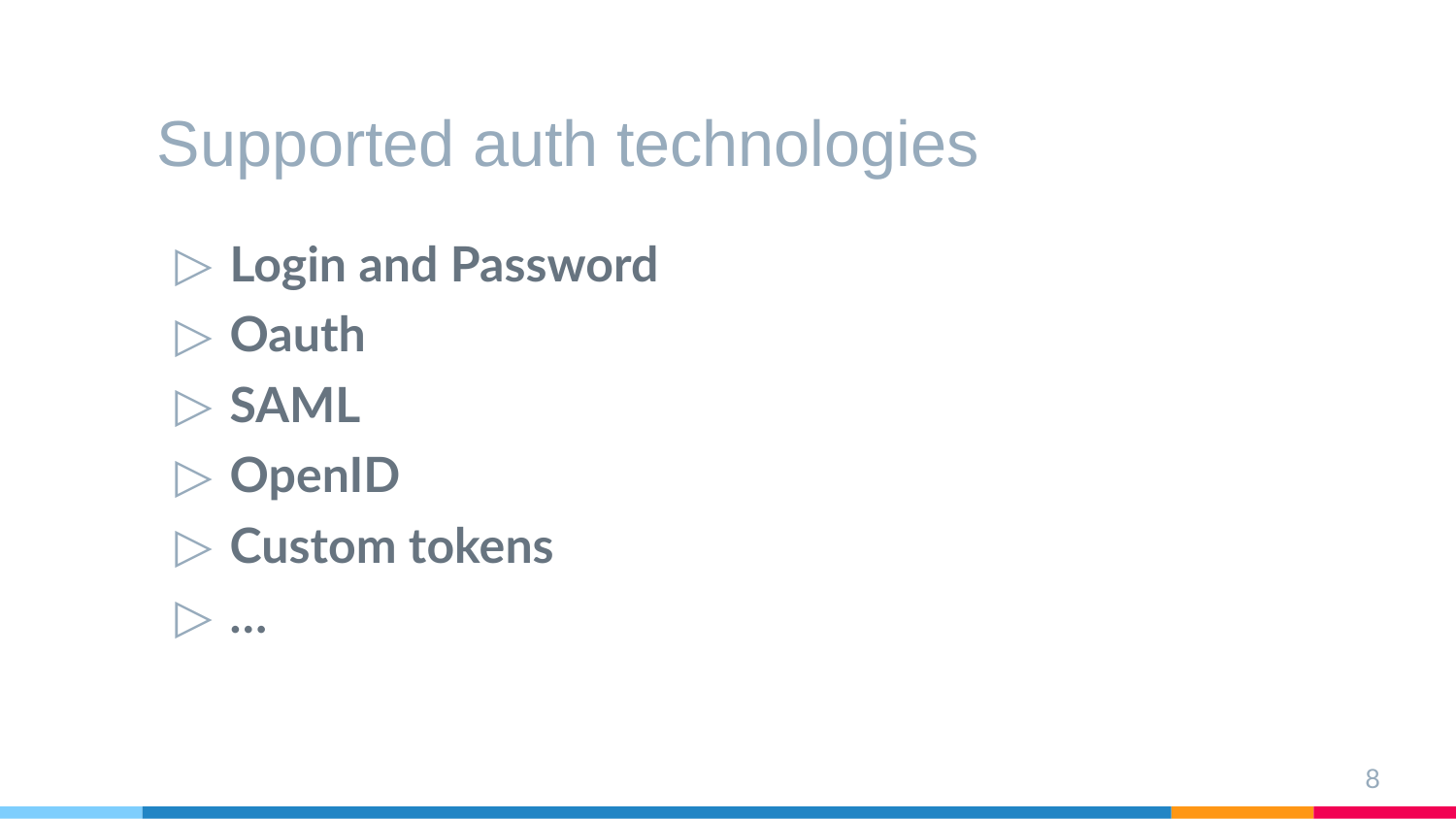

# Supported auth technologies
Login and Password
Oauth
SAML
OpenID
Custom tokens
…
8